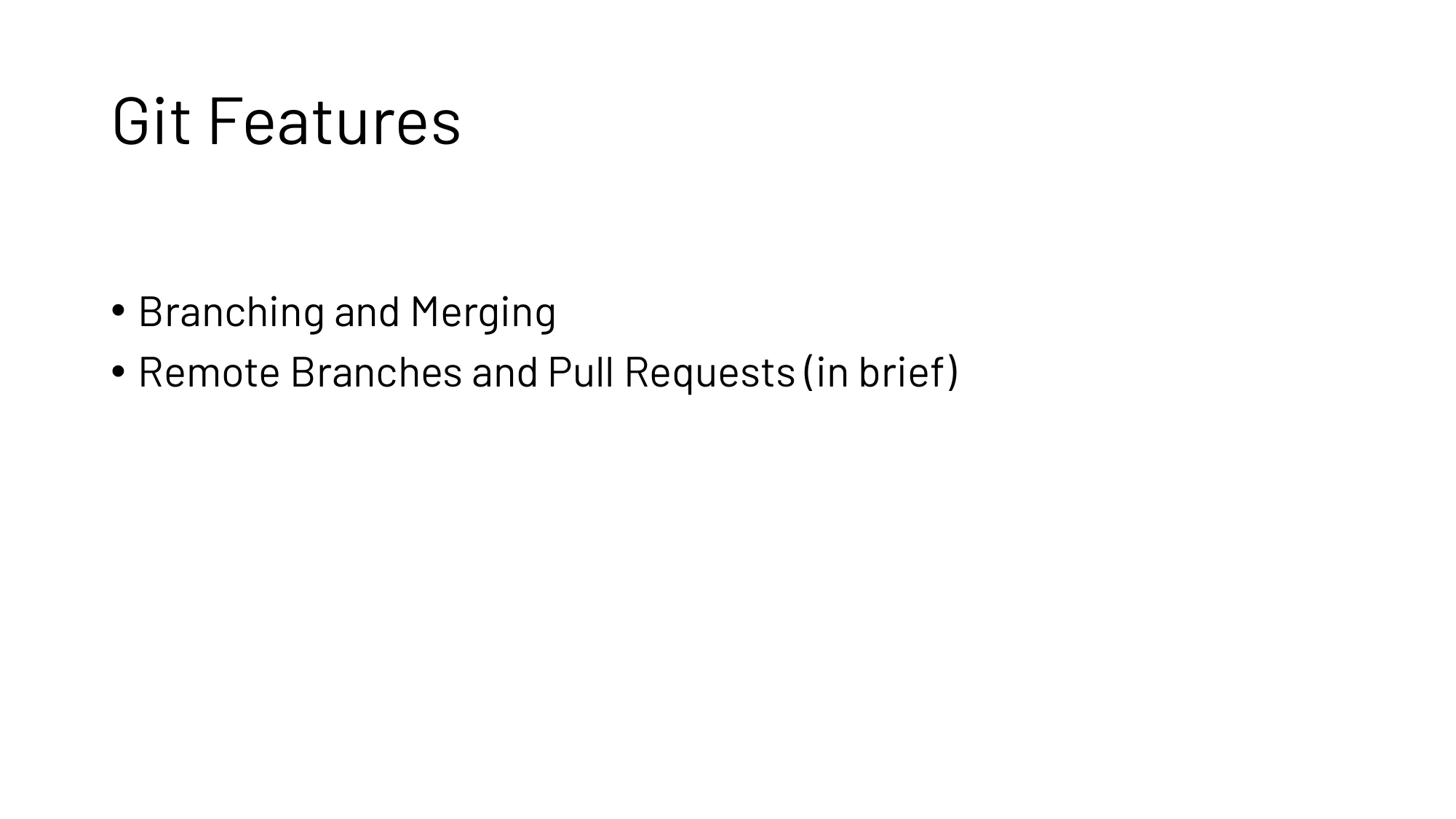

# Git Features

Branching and Merging
Remote Branches and Pull Requests (in brief)